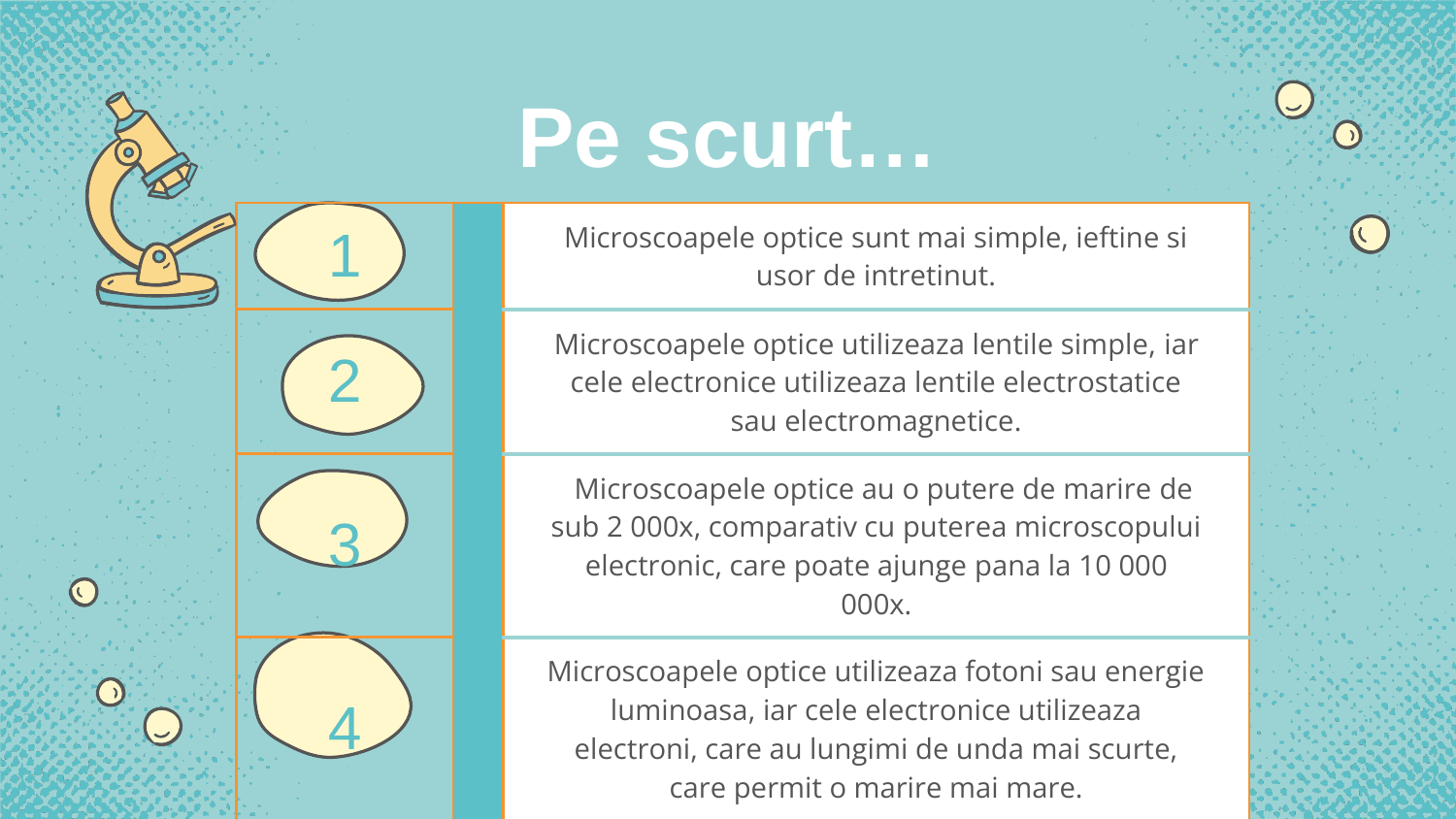

# Pe scurt…

| 1 |  | Microscoapele optice sunt mai simple, ieftine si usor de intretinut. |
| --- | --- | --- |
| 2 |  | Microscoapele optice utilizeaza lentile simple, iar cele electronice utilizeaza lentile electrostatice sau electromagnetice. |
| 3 |  | Microscoapele optice au o putere de marire de sub 2 000x, comparativ cu puterea microscopului electronic, care poate ajunge pana la 10 000 000x. |
| 4 |  | Microscoapele optice utilizeaza fotoni sau energie luminoasa, iar cele electronice utilizeaza electroni, care au lungimi de unda mai scurte, care permit o marire mai mare. |